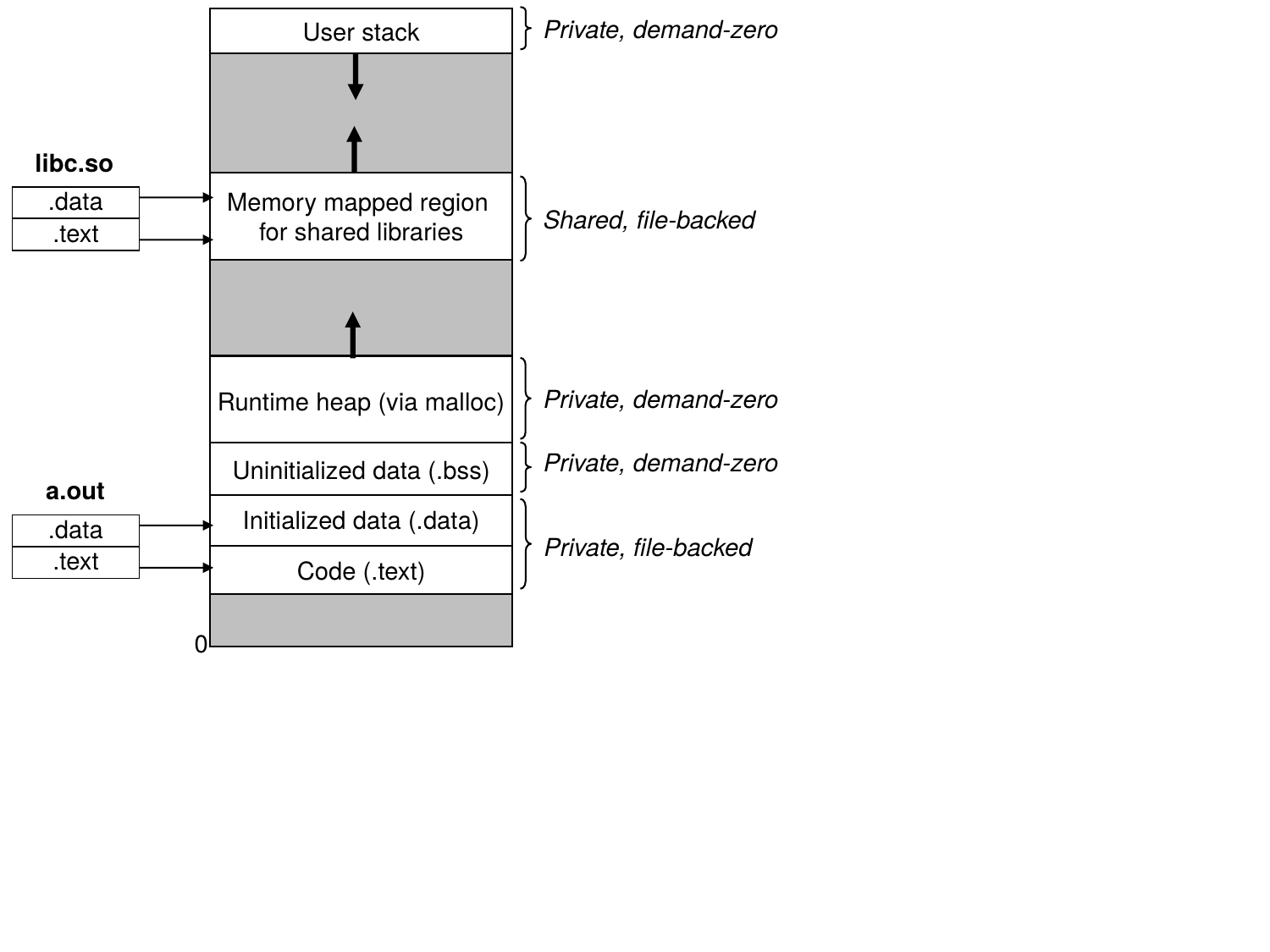

Private, demand-zero
User stack

libc.so
Memory mapped region
for shared libraries

.data

Shared, file-backed
.text

Runtime heap (via malloc)

Private, demand-zero
Private, demand-zero

Uninitialized data (.bss)
a.out
Initialized data (.data)

.data

Private, file-backed
Code (.text)
.text

0